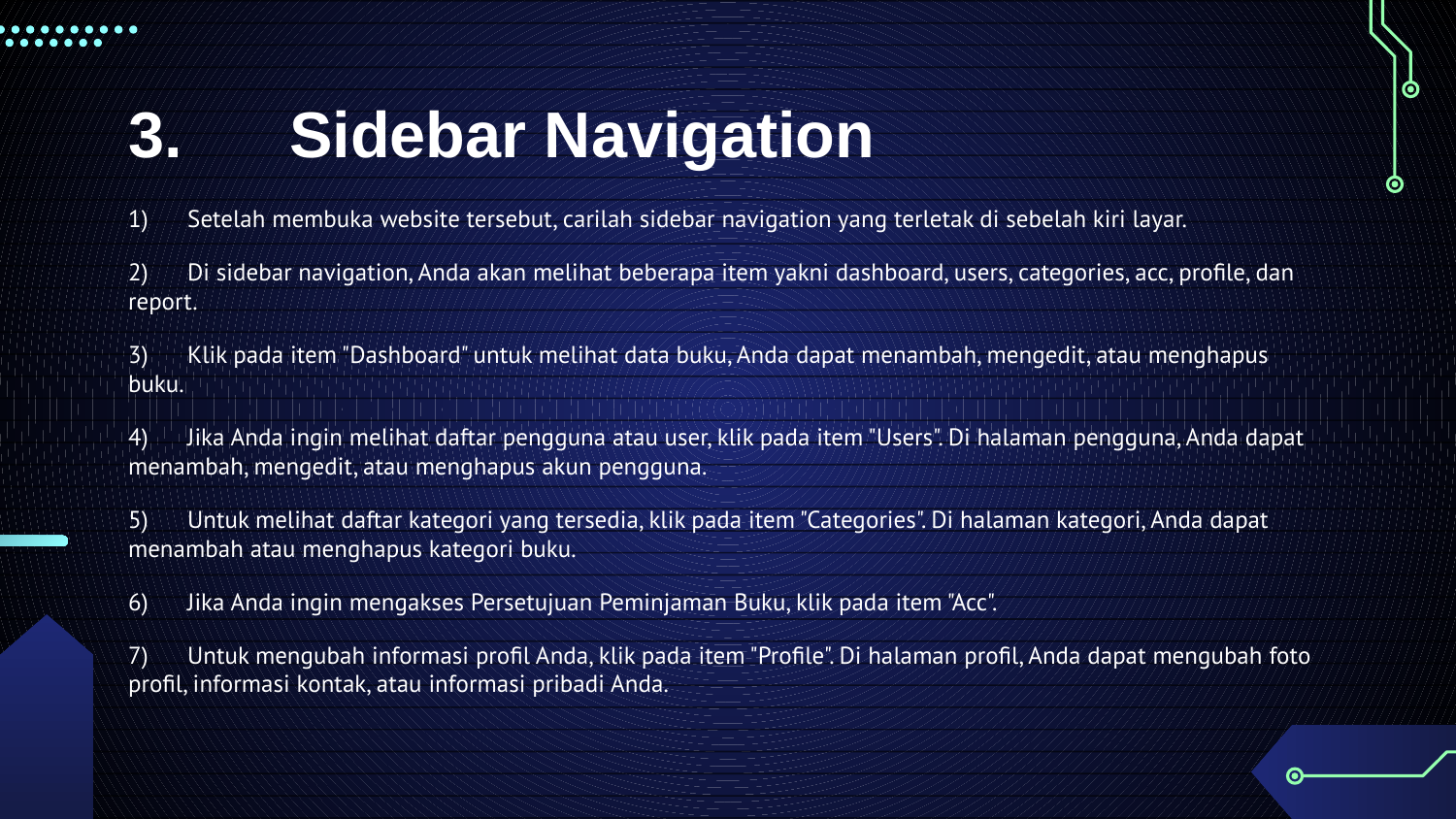

# 3.      Sidebar Navigation
1)      Setelah membuka website tersebut, carilah sidebar navigation yang terletak di sebelah kiri layar.
2)      Di sidebar navigation, Anda akan melihat beberapa item yakni dashboard, users, categories, acc, profile, dan report.
3)      Klik pada item "Dashboard" untuk melihat data buku, Anda dapat menambah, mengedit, atau menghapus buku.
4)      Jika Anda ingin melihat daftar pengguna atau user, klik pada item "Users". Di halaman pengguna, Anda dapat menambah, mengedit, atau menghapus akun pengguna.
5)      Untuk melihat daftar kategori yang tersedia, klik pada item "Categories". Di halaman kategori, Anda dapat menambah atau menghapus kategori buku.
6)      Jika Anda ingin mengakses Persetujuan Peminjaman Buku, klik pada item "Acc".
7)      Untuk mengubah informasi profil Anda, klik pada item "Profile". Di halaman profil, Anda dapat mengubah foto profil, informasi kontak, atau informasi pribadi Anda.